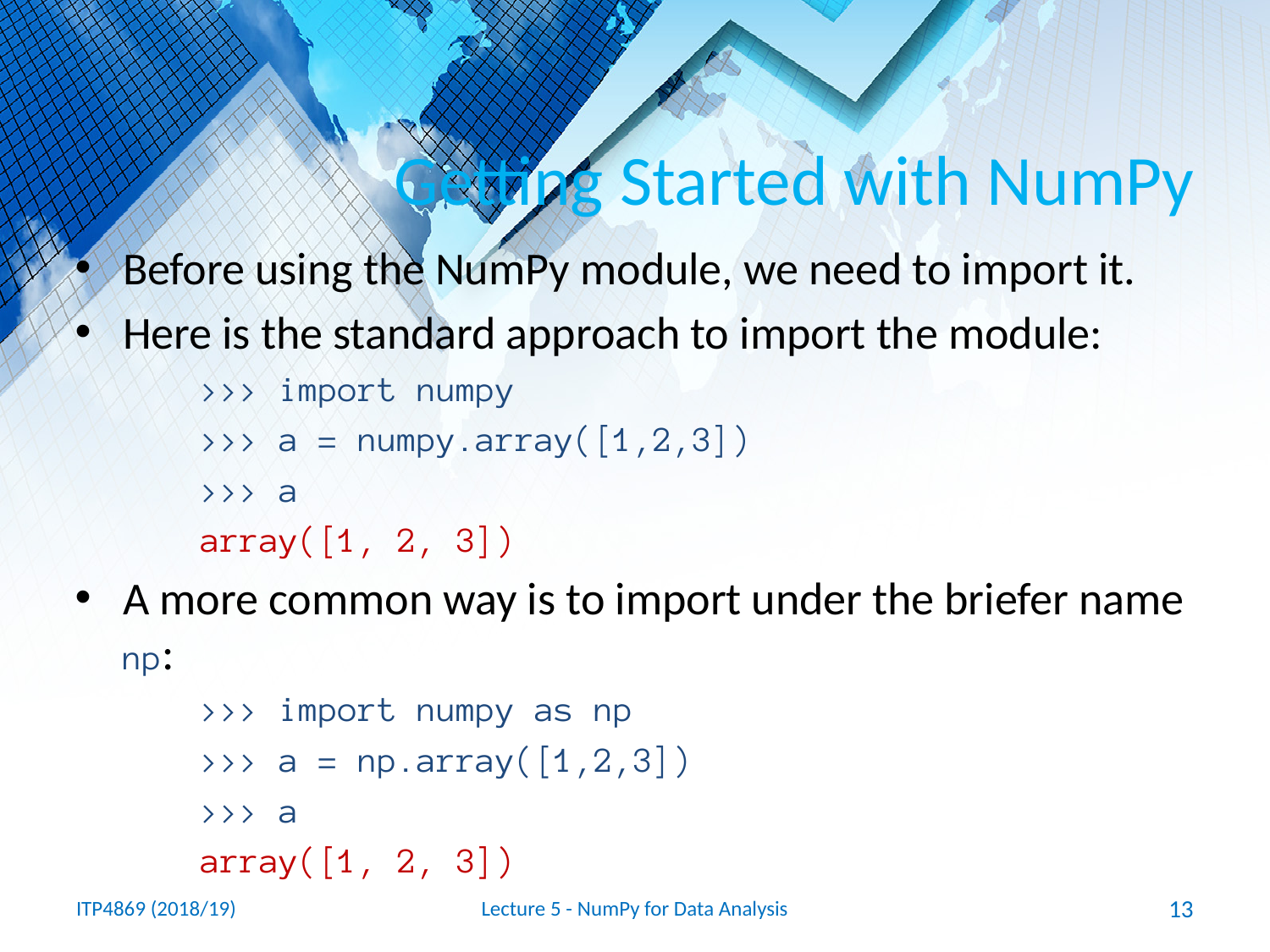

# Getting Started with NumPy
Before using the NumPy module, we need to import it.
Here is the standard approach to import the module:
>>> import numpy
>>> a = numpy.array([1,2,3])
>>> a
array([1, 2, 3])
A more common way is to import under the briefer name np:
>>> import numpy as np
>>> a = np.array([1,2,3])
>>> a
array([1, 2, 3])
ITP4869 (2018/19)
Lecture 5 - NumPy for Data Analysis
13